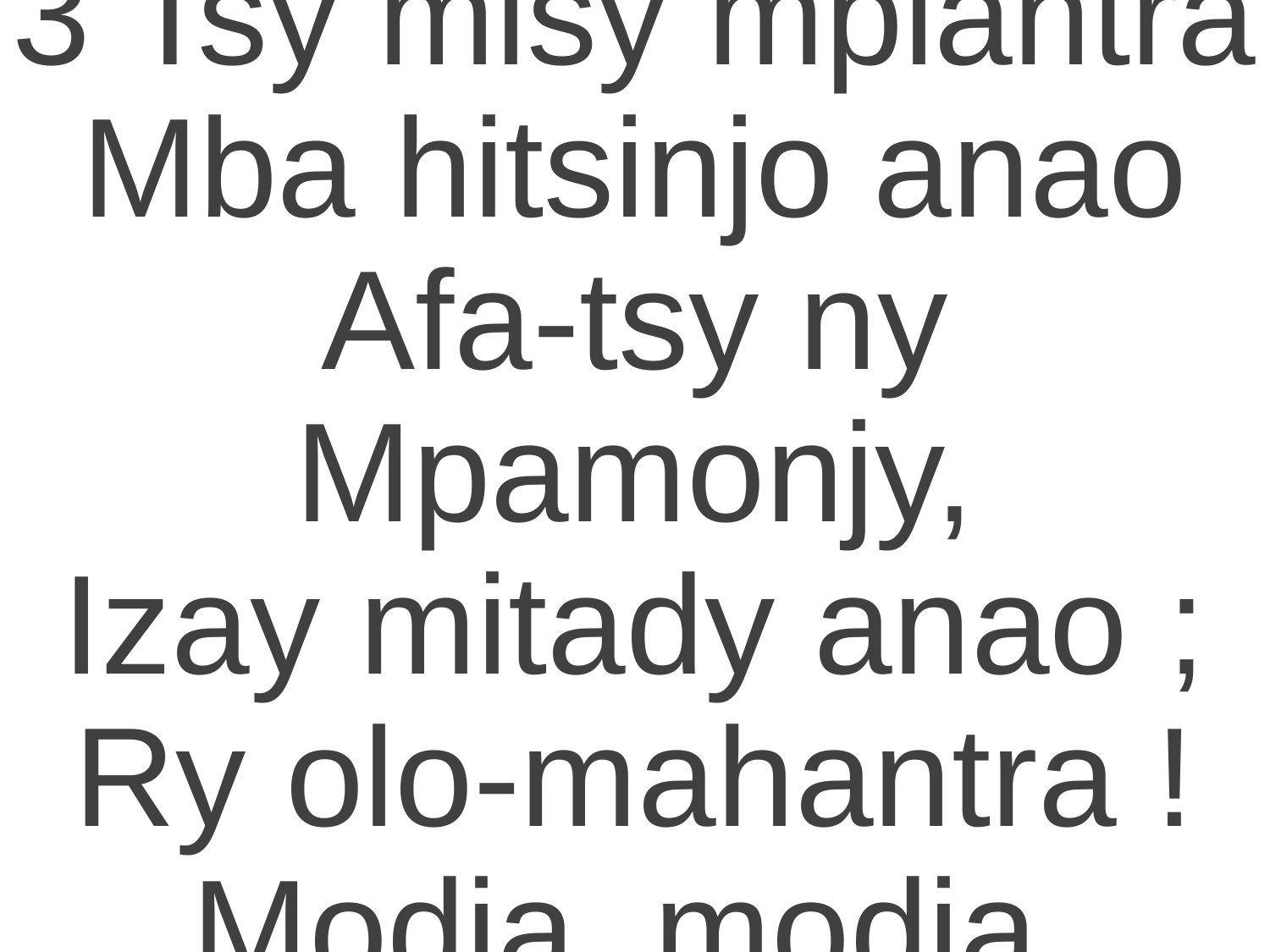

3 Tsy misy mpiantra
Mba hitsinjo anao
Afa-tsy ny Mpamonjy,
Izay mitady anao ;
Ry olo-mahantra !
Modia, modia,